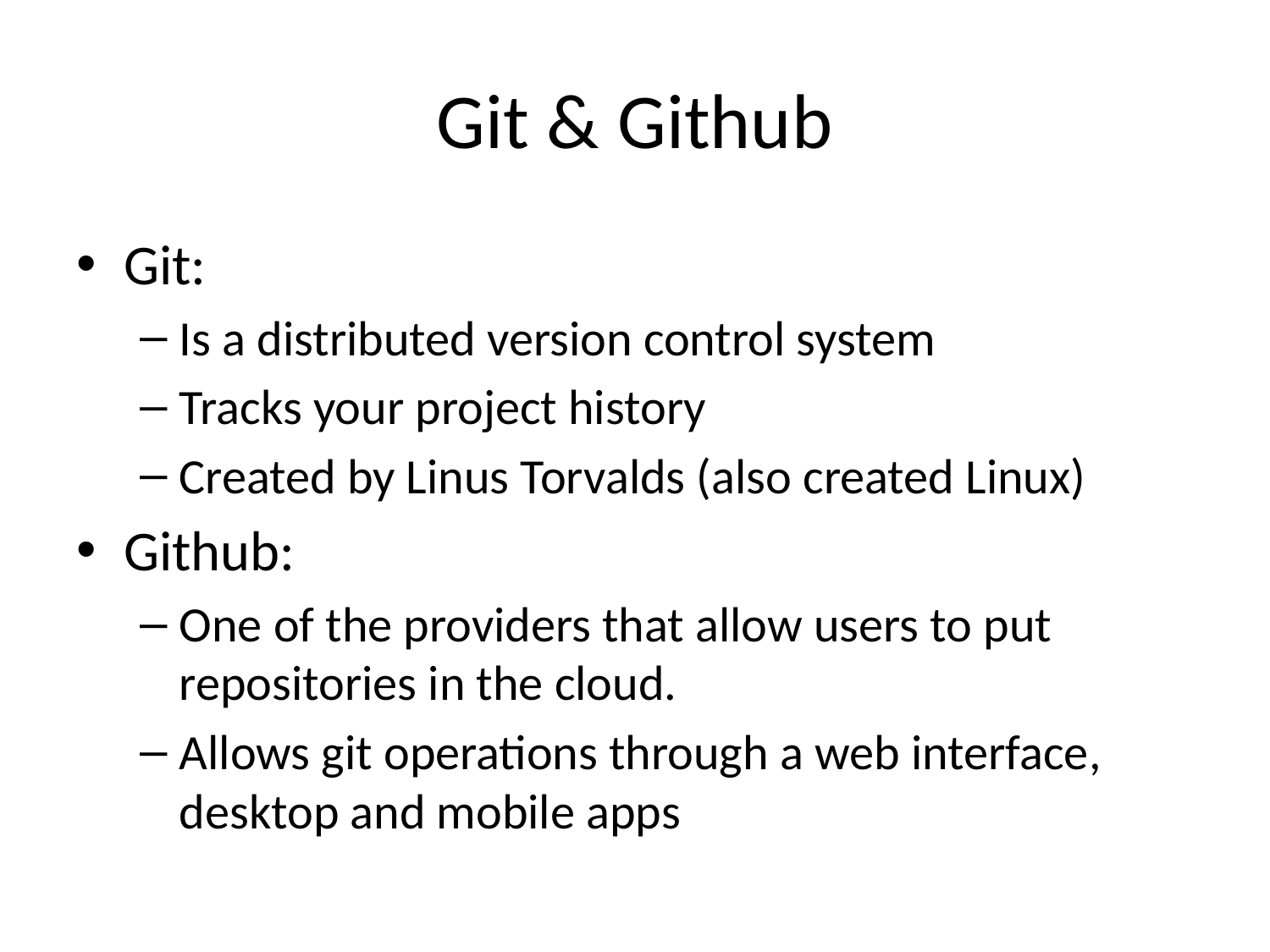

# Git & Github
Git:
Is a distributed version control system
Tracks your project history
Created by Linus Torvalds (also created Linux)
Github:
One of the providers that allow users to put repositories in the cloud.
Allows git operations through a web interface, desktop and mobile apps